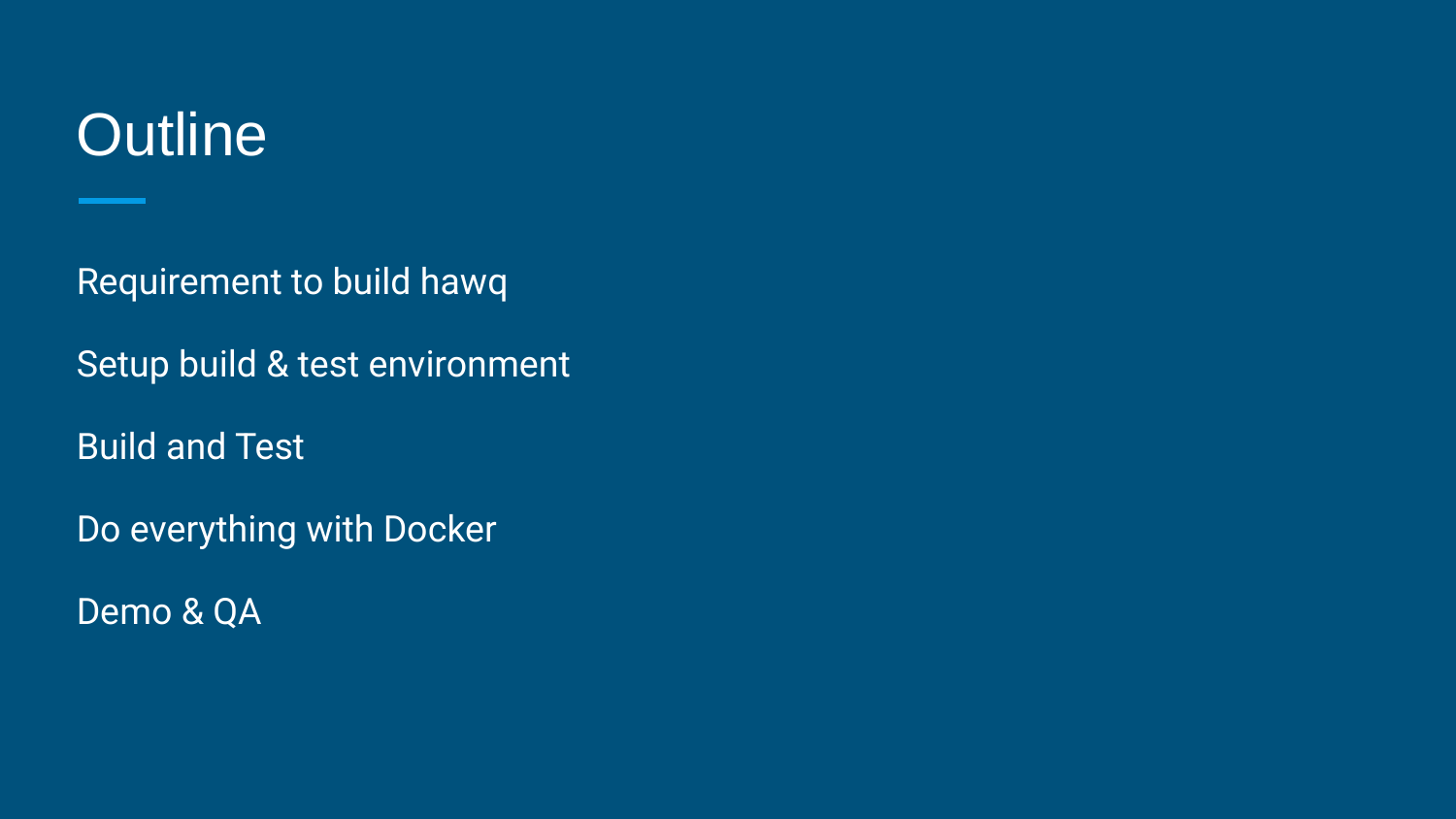

# Outline
Requirement to build hawq
Setup build & test environment
Build and Test
Do everything with Docker
Demo & QA